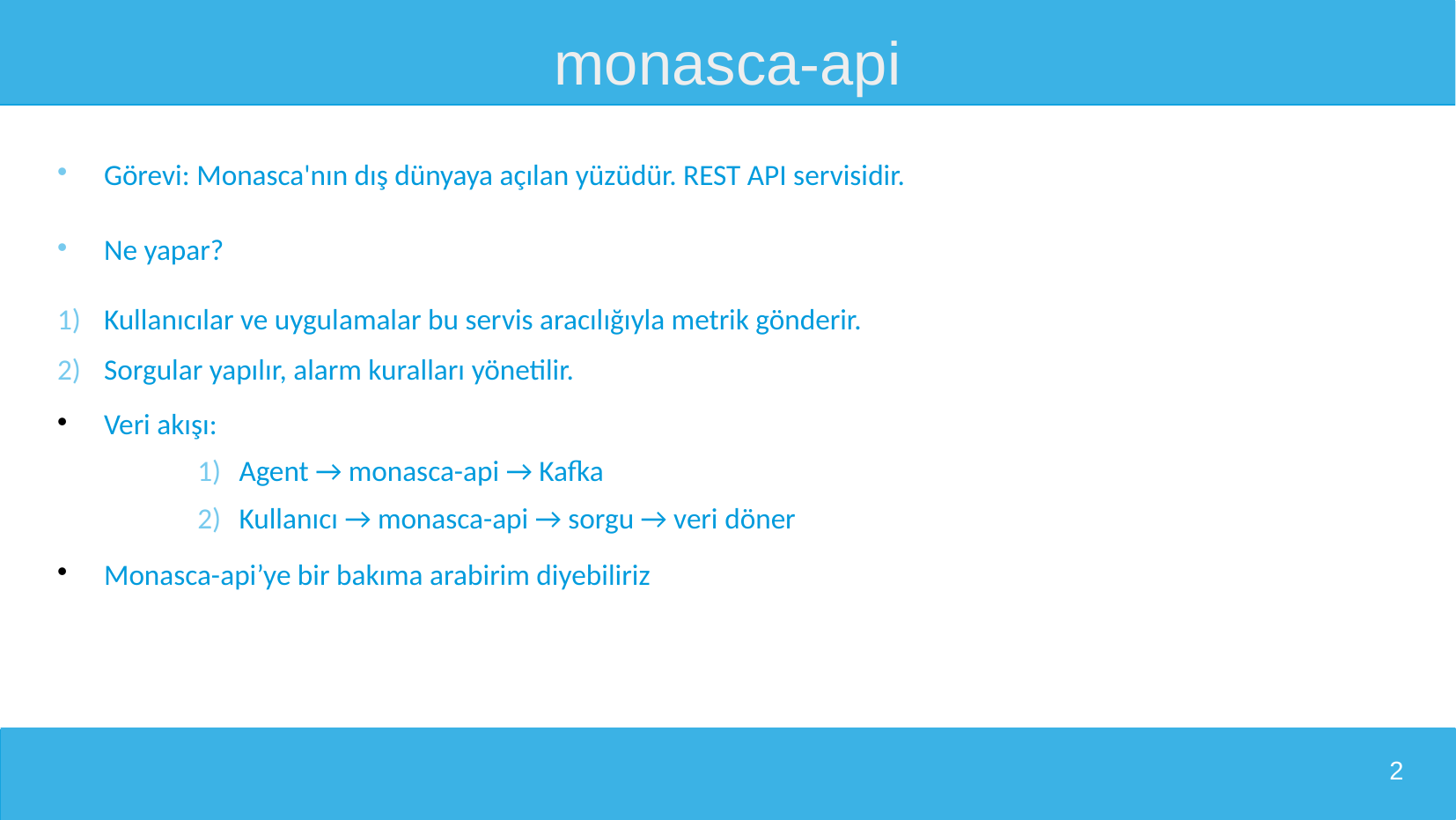

2
# monasca-api
Görevi: Monasca'nın dış dünyaya açılan yüzüdür. REST API servisidir.
Ne yapar?
Kullanıcılar ve uygulamalar bu servis aracılığıyla metrik gönderir.
Sorgular yapılır, alarm kuralları yönetilir.
Veri akışı:
Agent → monasca-api → Kafka
Kullanıcı → monasca-api → sorgu → veri döner
Monasca-api’ye bir bakıma arabirim diyebiliriz